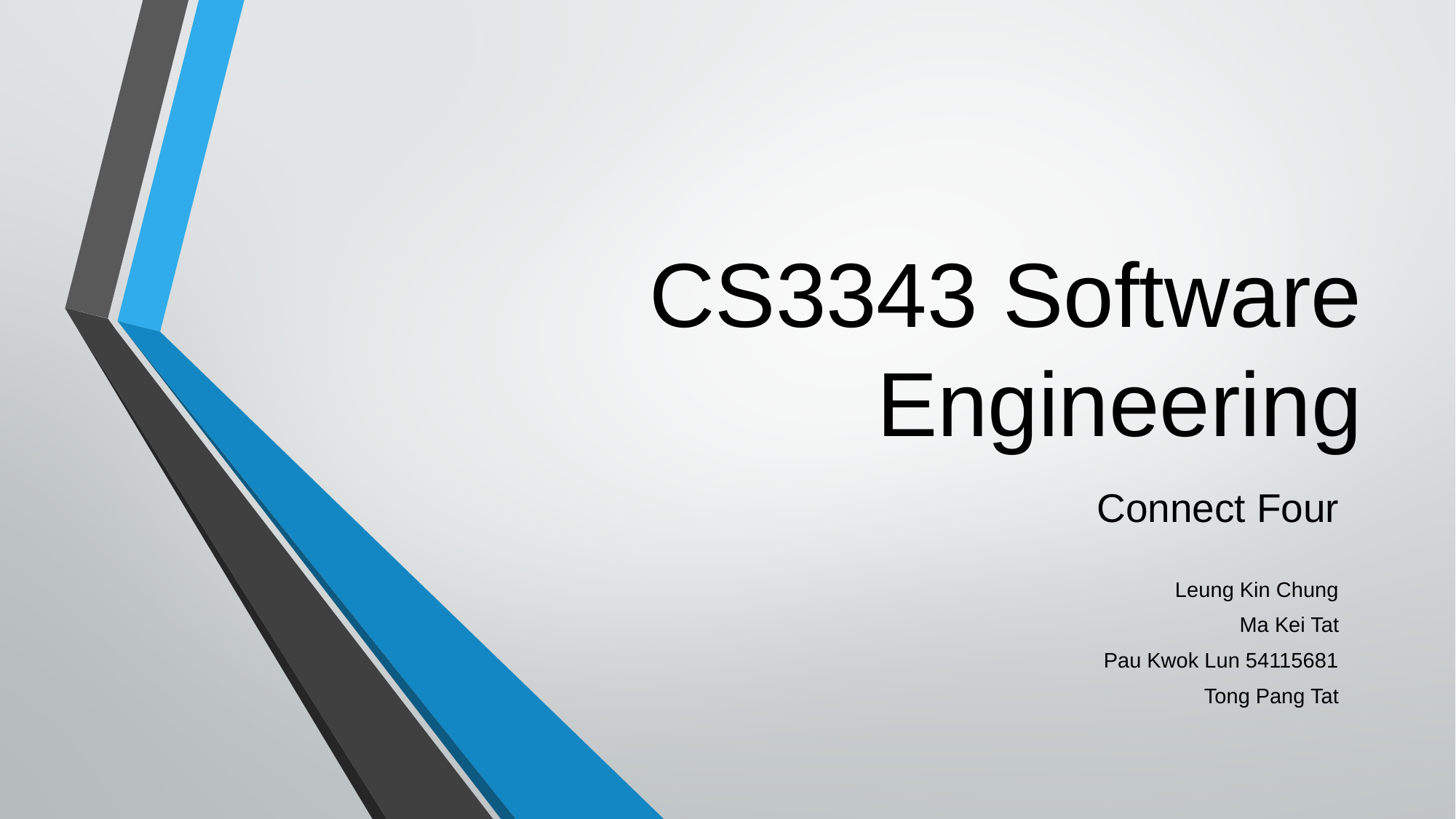

# CS3343 Software Engineering
Connect Four

Leung Kin Chung
Ma Kei Tat
Pau Kwok Lun 54115681
Tong Pang Tat